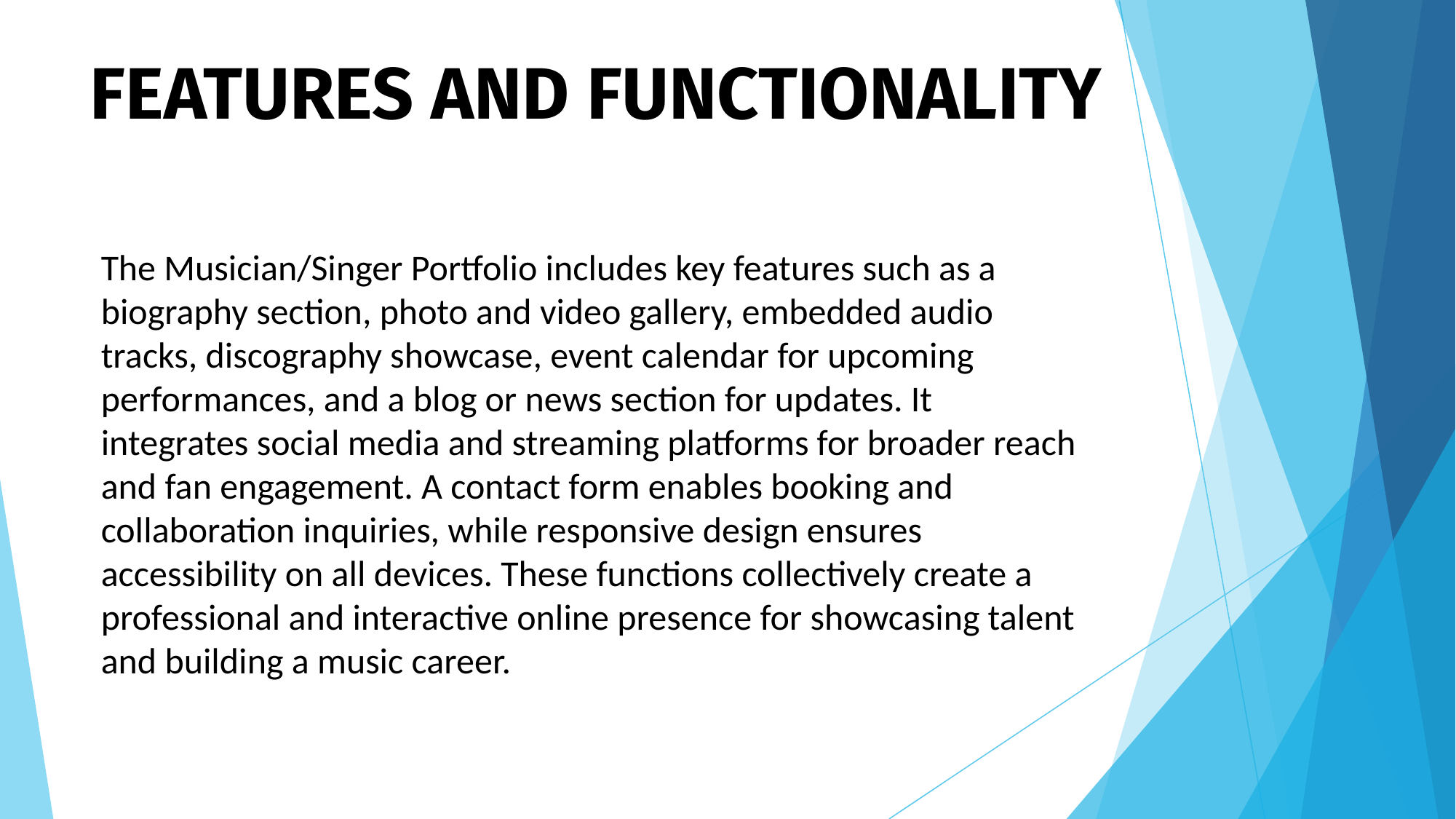

# FEATURES AND FUNCTIONALITY
The Musician/Singer Portfolio includes key features such as a biography section, photo and video gallery, embedded audio tracks, discography showcase, event calendar for upcoming performances, and a blog or news section for updates. It integrates social media and streaming platforms for broader reach and fan engagement. A contact form enables booking and collaboration inquiries, while responsive design ensures accessibility on all devices. These functions collectively create a professional and interactive online presence for showcasing talent and building a music career.